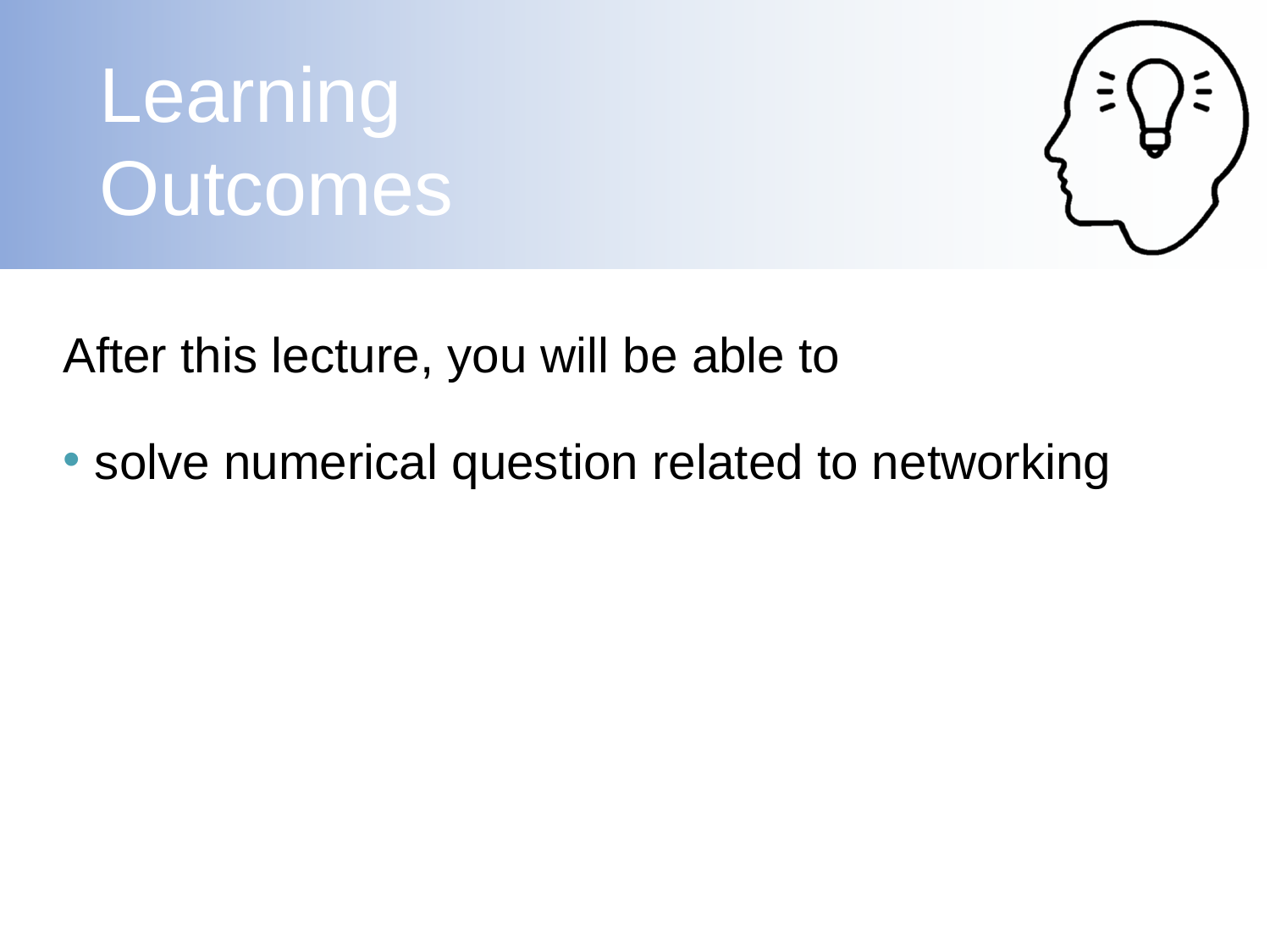

After this lecture, you will be able to
solve numerical question related to networking